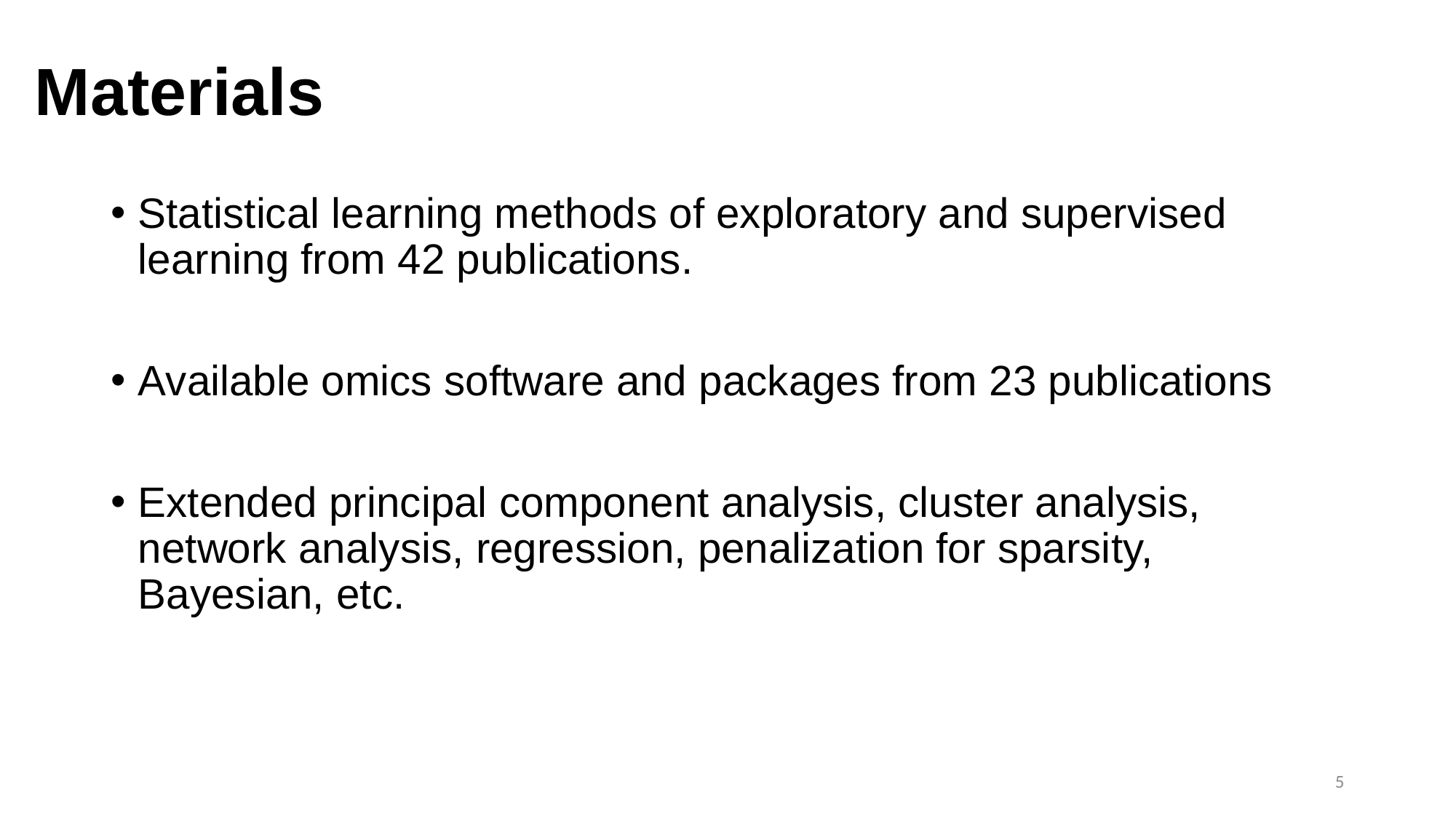

Materials
Statistical learning methods of exploratory and supervised learning from 42 publications.

Available omics software and packages from 23 publications

Extended principal component analysis, cluster analysis, network analysis, regression, penalization for sparsity, Bayesian, etc.

5